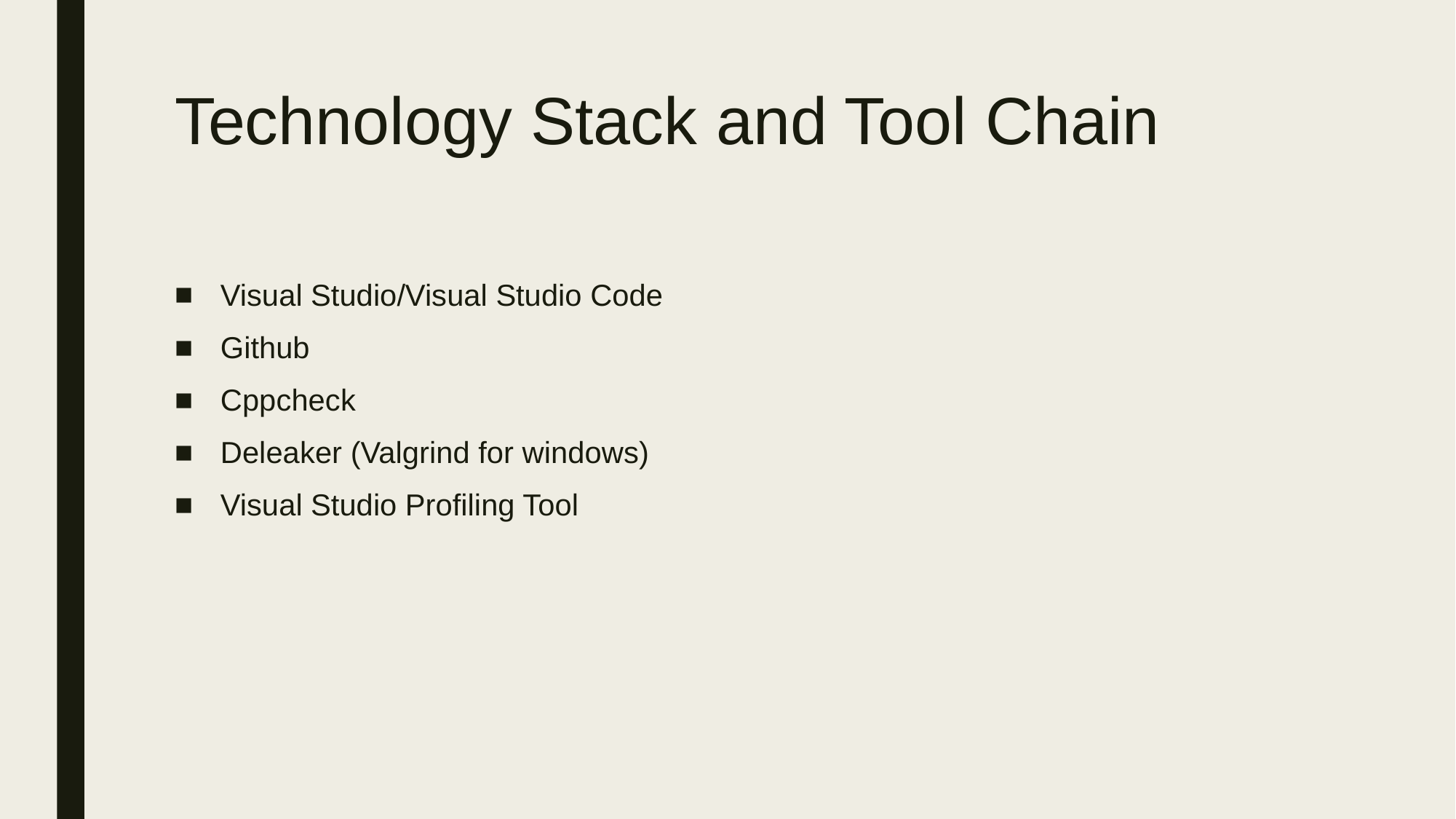

# Technology Stack and Tool Chain
Visual Studio/Visual Studio Code
Github
Cppcheck
Deleaker (Valgrind for windows)
Visual Studio Profiling Tool